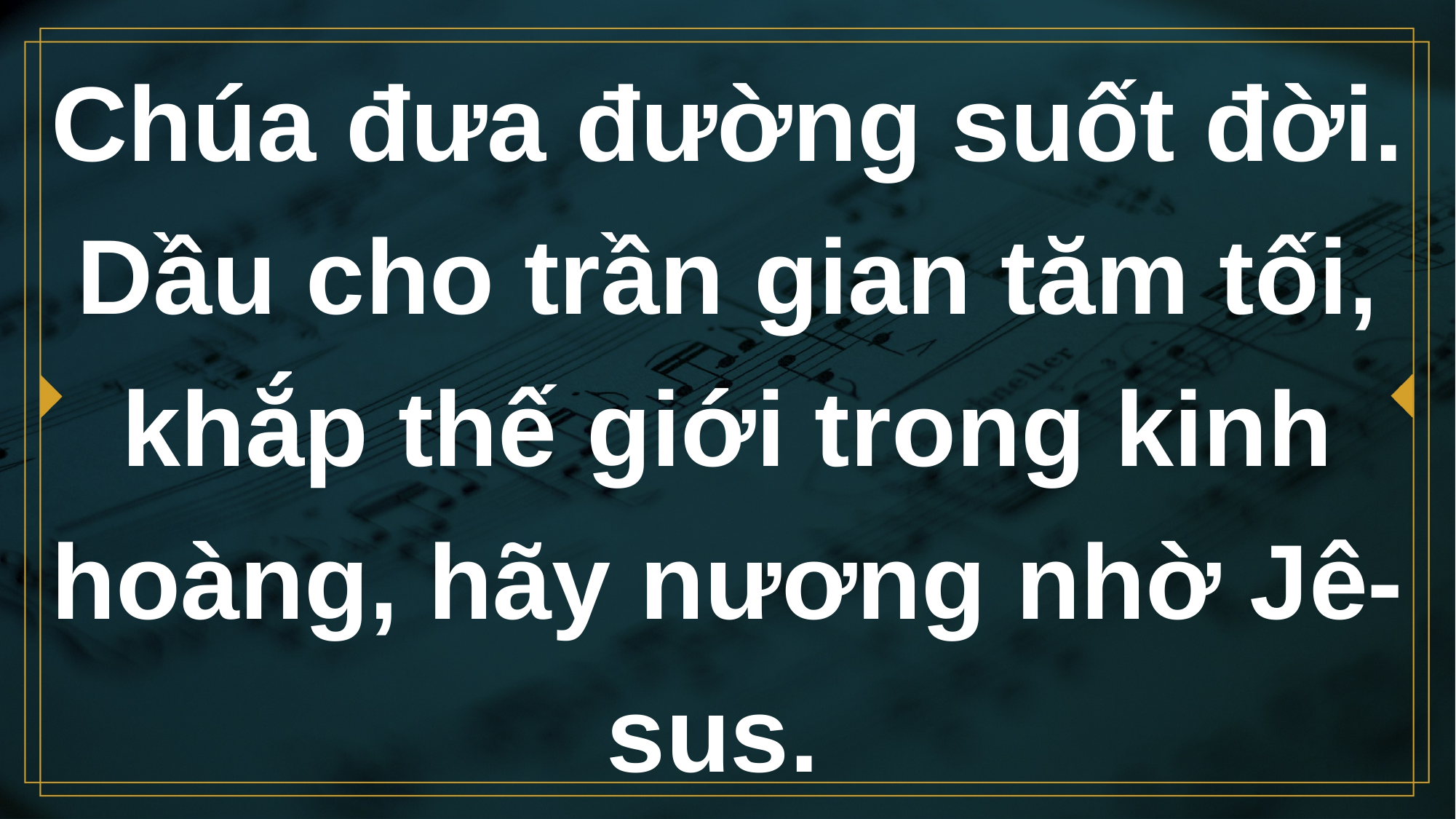

# Chúa đưa đường suốt đời. Dầu cho trần gian tăm tối, khắp thế giới trong kinh hoàng, hãy nương nhờ Jê-sus.